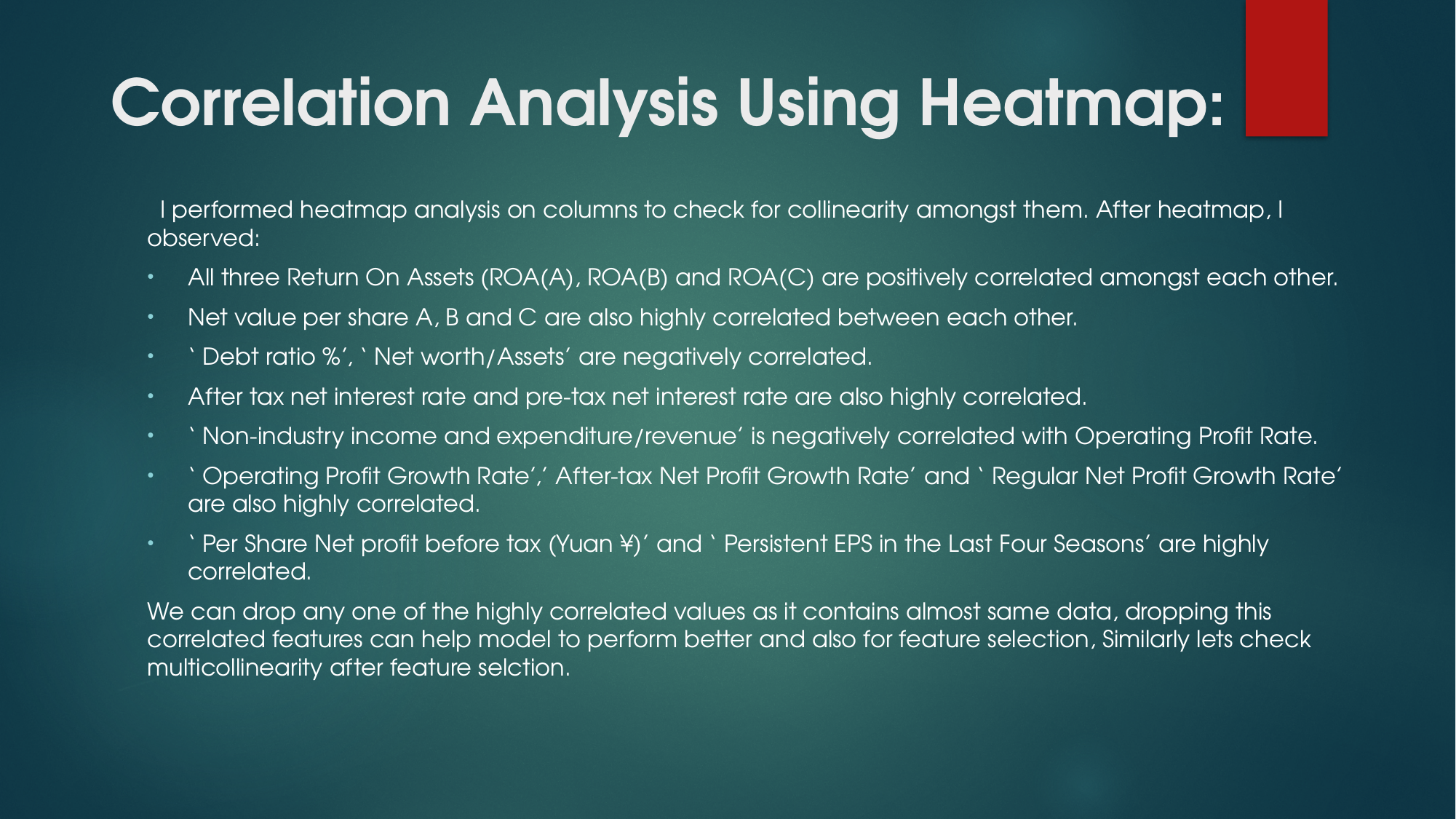

# Correlation Analysis Using Heatmap:
  I performed heatmap analysis on columns to check for collinearity amongst them. After heatmap, I observed:
All three Return On Assets (ROA(A), ROA(B) and ROA(C) are positively correlated amongst each other.
Net value per share A, B and C are also highly correlated between each other.
‘ Debt ratio %’, ‘ Net worth/Assets’ are negatively correlated.
After tax net interest rate and pre-tax net interest rate are also highly correlated.
‘ Non-industry income and expenditure/revenue’ is negatively correlated with Operating Profit Rate.
‘ Operating Profit Growth Rate’,’ After-tax Net Profit Growth Rate’ and ‘ Regular Net Profit Growth Rate’ are also highly correlated.
‘ Per Share Net profit before tax (Yuan ¥)’ and ‘ Persistent EPS in the Last Four Seasons’ are highly correlated.
We can drop any one of the highly correlated values as it contains almost same data, dropping this correlated features can help model to perform better and also for feature selection, Similarly lets check multicollinearity after feature selction.